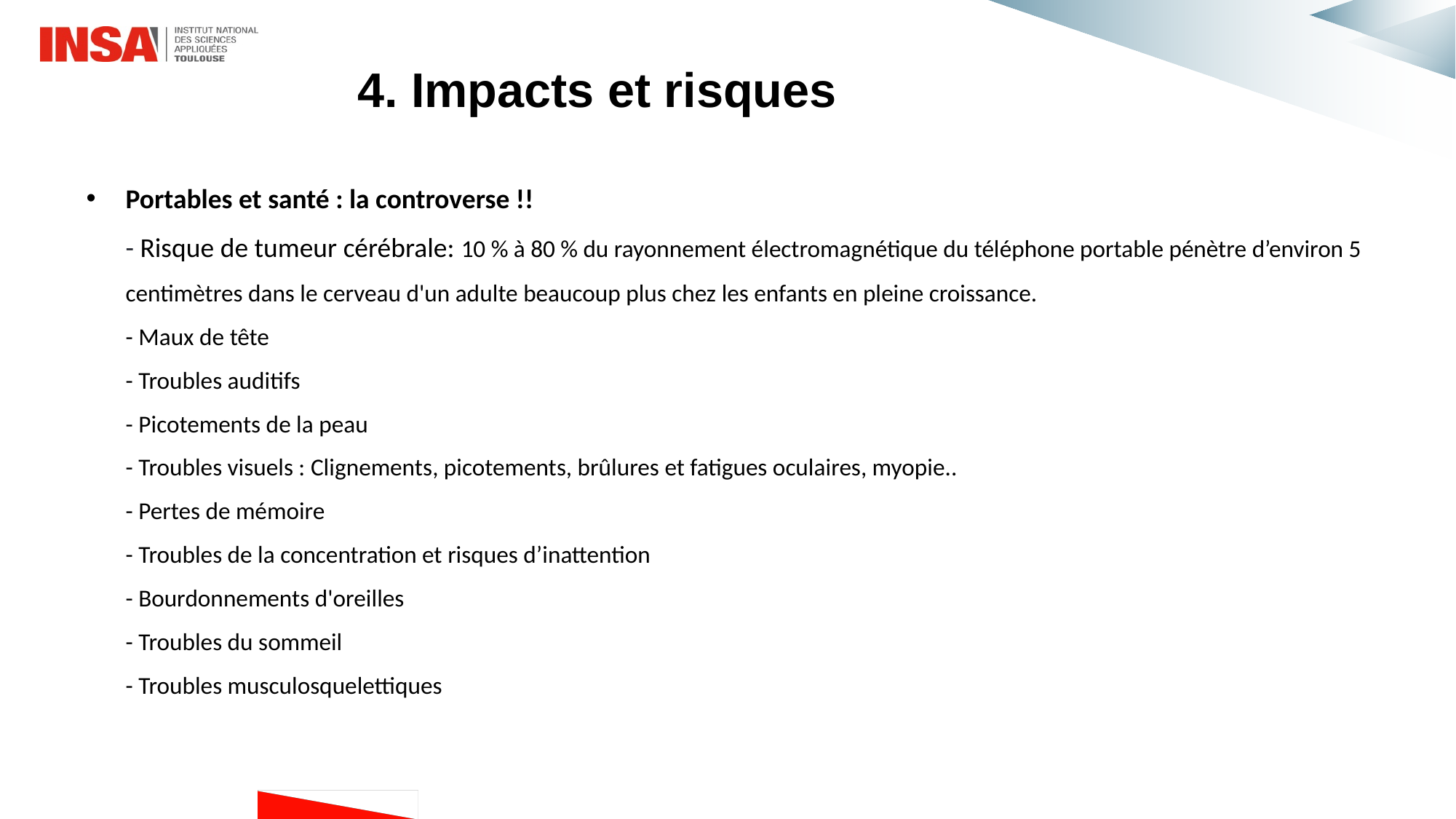

Impact & risques
4. Impacts et risques
Portables et santé : la controverse !!
- Risque de tumeur cérébrale: 10 % à 80 % du rayonnement électromagnétique du téléphone portable pénètre d’environ 5 centimètres dans le cerveau d'un adulte beaucoup plus chez les enfants en pleine croissance.
- Maux de tête
- Troubles auditifs
- Picotements de la peau
- Troubles visuels : Clignements, picotements, brûlures et fatigues oculaires, myopie..
- Pertes de mémoire
- Troubles de la concentration et risques d’inattention
- Bourdonnements d'oreilles
- Troubles du sommeil
- Troubles musculosquelettiques

#